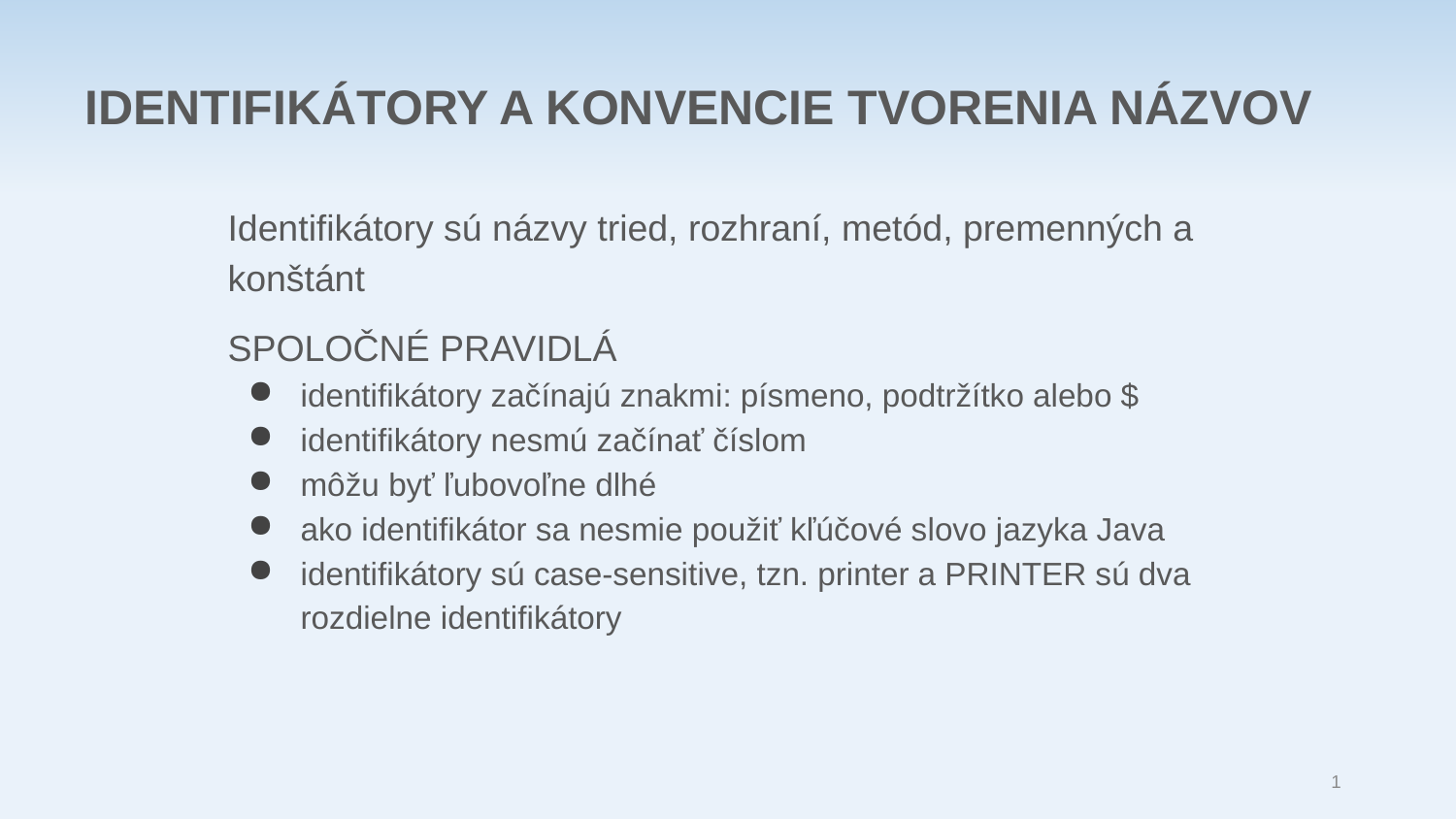

IDENTIFIKÁTORY A KONVENCIE TVORENIA NÁZVOV
Identifikátory sú názvy tried, rozhraní, metód, premenných a konštánt
SPOLOČNÉ PRAVIDLÁ
identifikátory začínajú znakmi: písmeno, podtržítko alebo $
identifikátory nesmú začínať číslom
môžu byť ľubovoľne dlhé
ako identifikátor sa nesmie použiť kľúčové slovo jazyka Java
identifikátory sú case-sensitive, tzn. printer a PRINTER sú dva rozdielne identifikátory

1